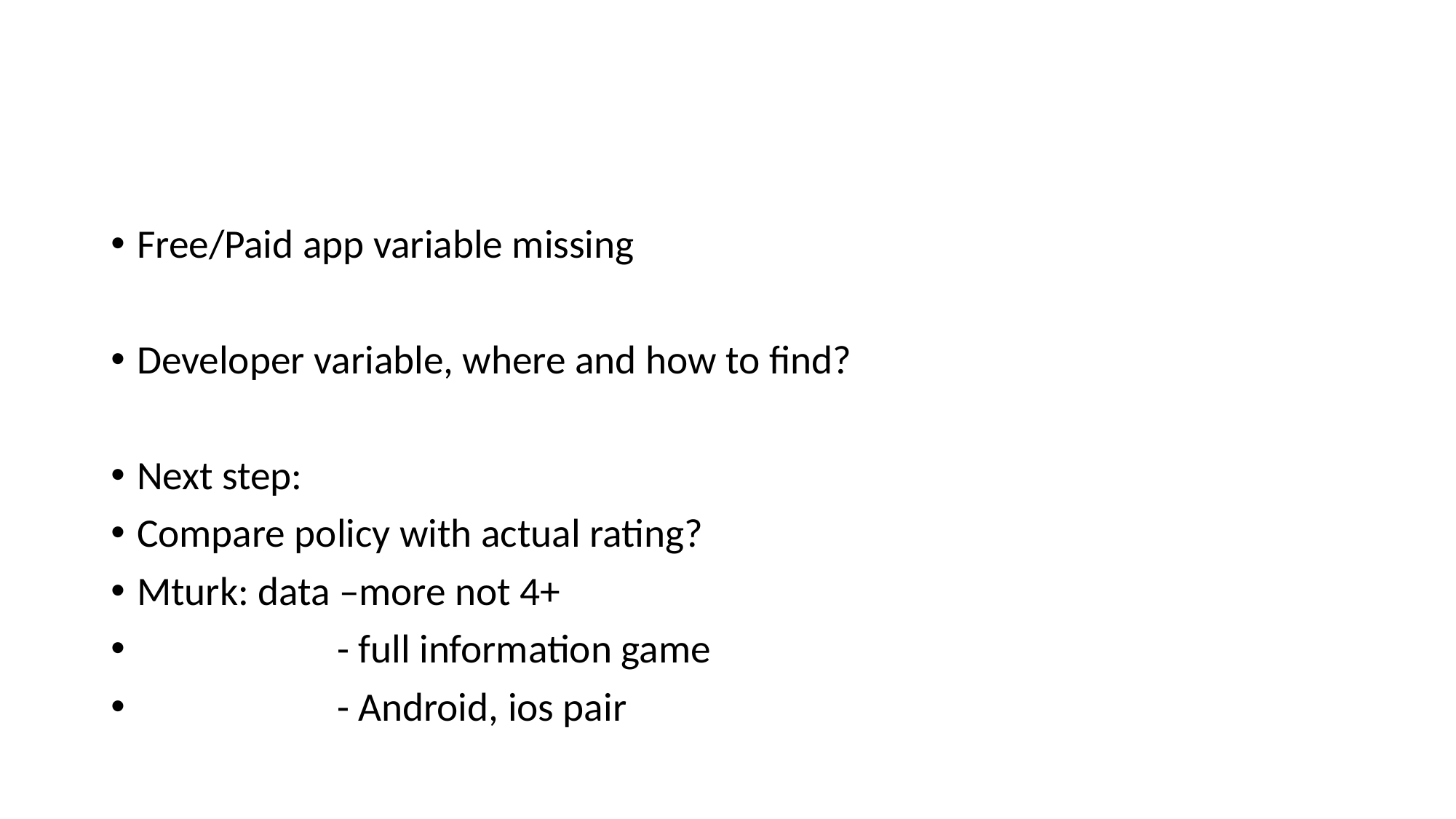

Free/Paid app variable missing

Developer variable, where and how to find?

Next step:
Compare policy with actual rating?
Mturk: data –more not 4+
                      - full information game
                      - Android, ios pair